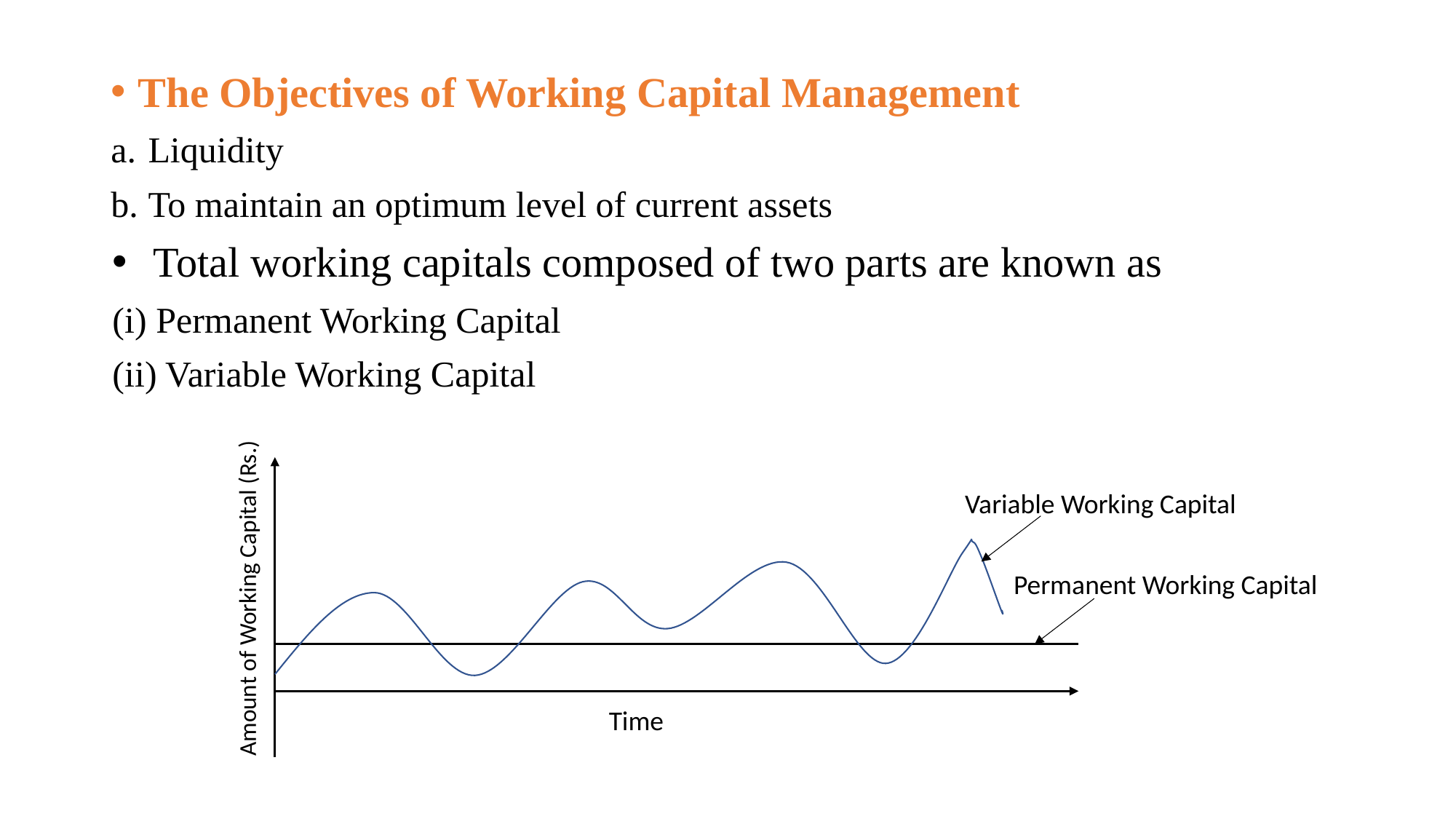

The Objectives of Working Capital Management
Liquidity
To maintain an optimum level of current assets
Total working capitals composed of two parts are known as
(i) Permanent Working Capital
(ii) Variable Working Capital

Variable Working Capital

Permanent Working Capital
Amount of Working Capital (Rs.)
Time